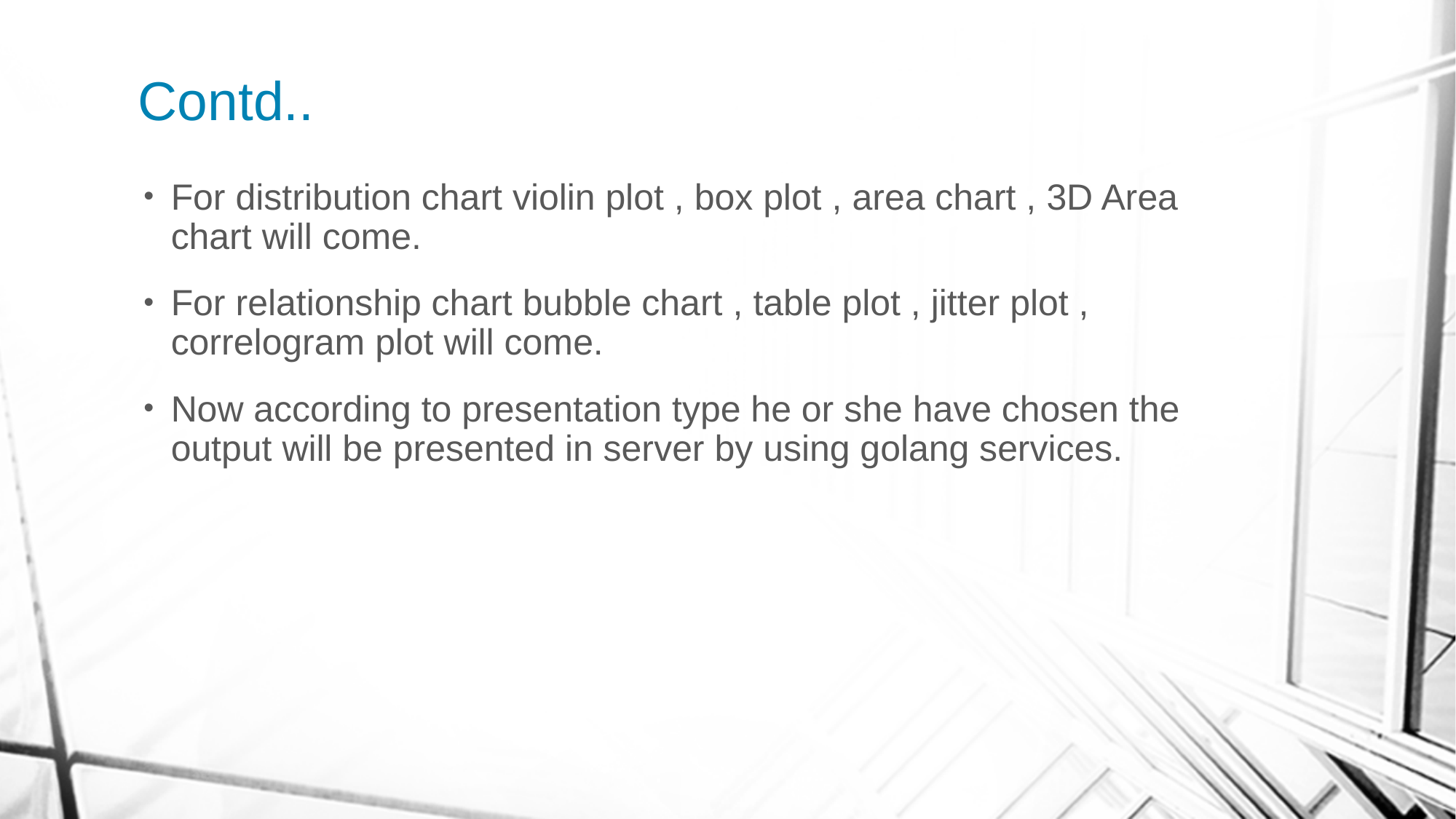

# Contd..
For distribution chart violin plot , box plot , area chart , 3D Area chart will come.
For relationship chart bubble chart , table plot , jitter plot , correlogram plot will come.
Now according to presentation type he or she have chosen the output will be presented in server by using golang services.